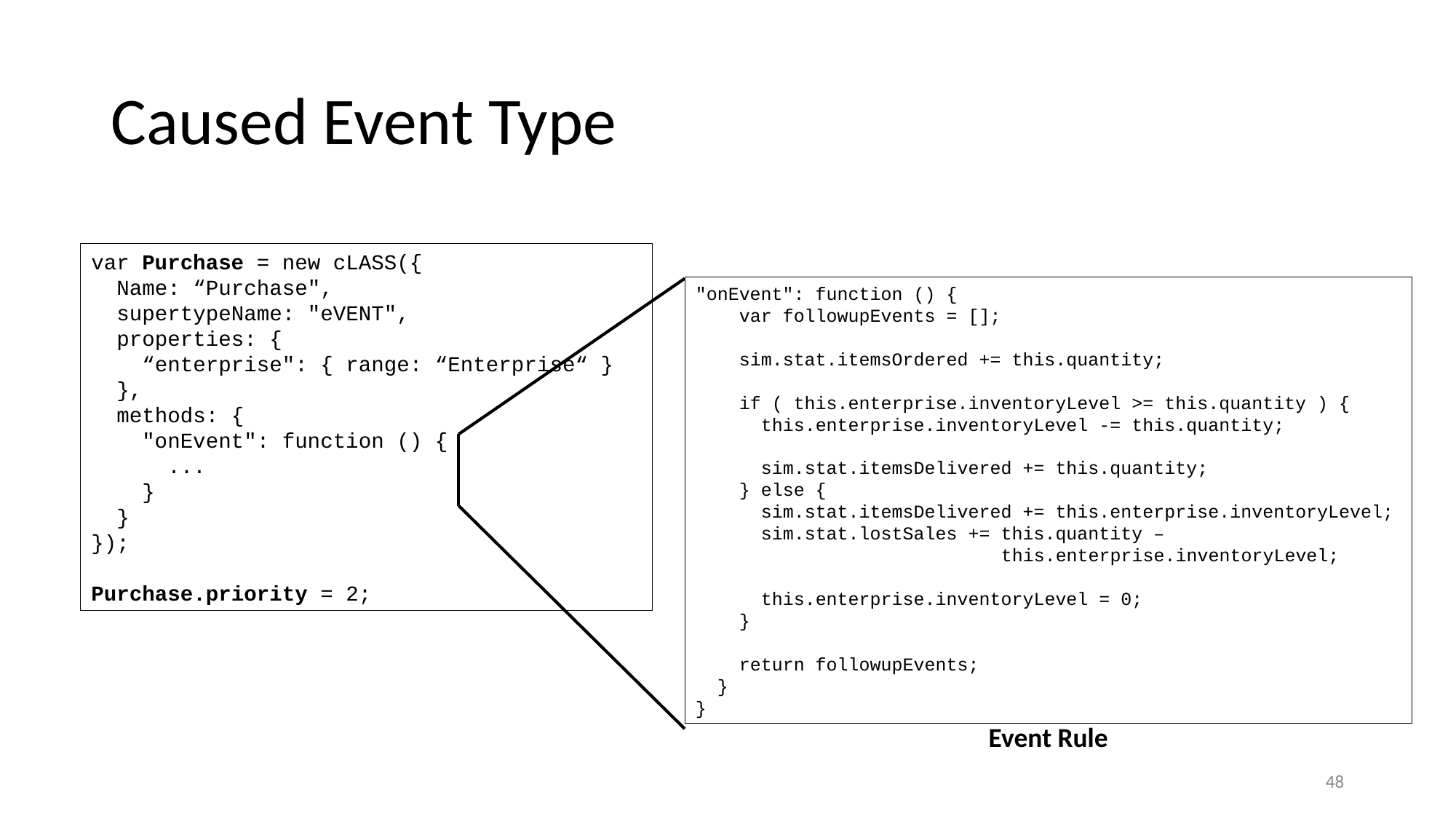

# Caused Event Type
var Purchase = new cLASS({
  Name: “Purchase",
  supertypeName: "eVENT",
  properties: {
    “enterprise": { range: “Enterprise“ }
  },
  methods: {
    "onEvent": function () {
      ...
    }
  }
});

Purchase.priority = 2;
"onEvent": function () {
    var followupEvents = [];

    sim.stat.itemsOrdered += this.quantity;

    if ( this.enterprise.inventoryLevel >= this.quantity ) {
      this.enterprise.inventoryLevel -= this.quantity;

      sim.stat.itemsDelivered += this.quantity;
    } else {
      sim.stat.itemsDelivered += this.enterprise.inventoryLevel;
      sim.stat.lostSales += this.quantity –
                            this.enterprise.inventoryLevel;

      this.enterprise.inventoryLevel = 0;
    }

    return followupEvents;
  }
}
Event Rule
48